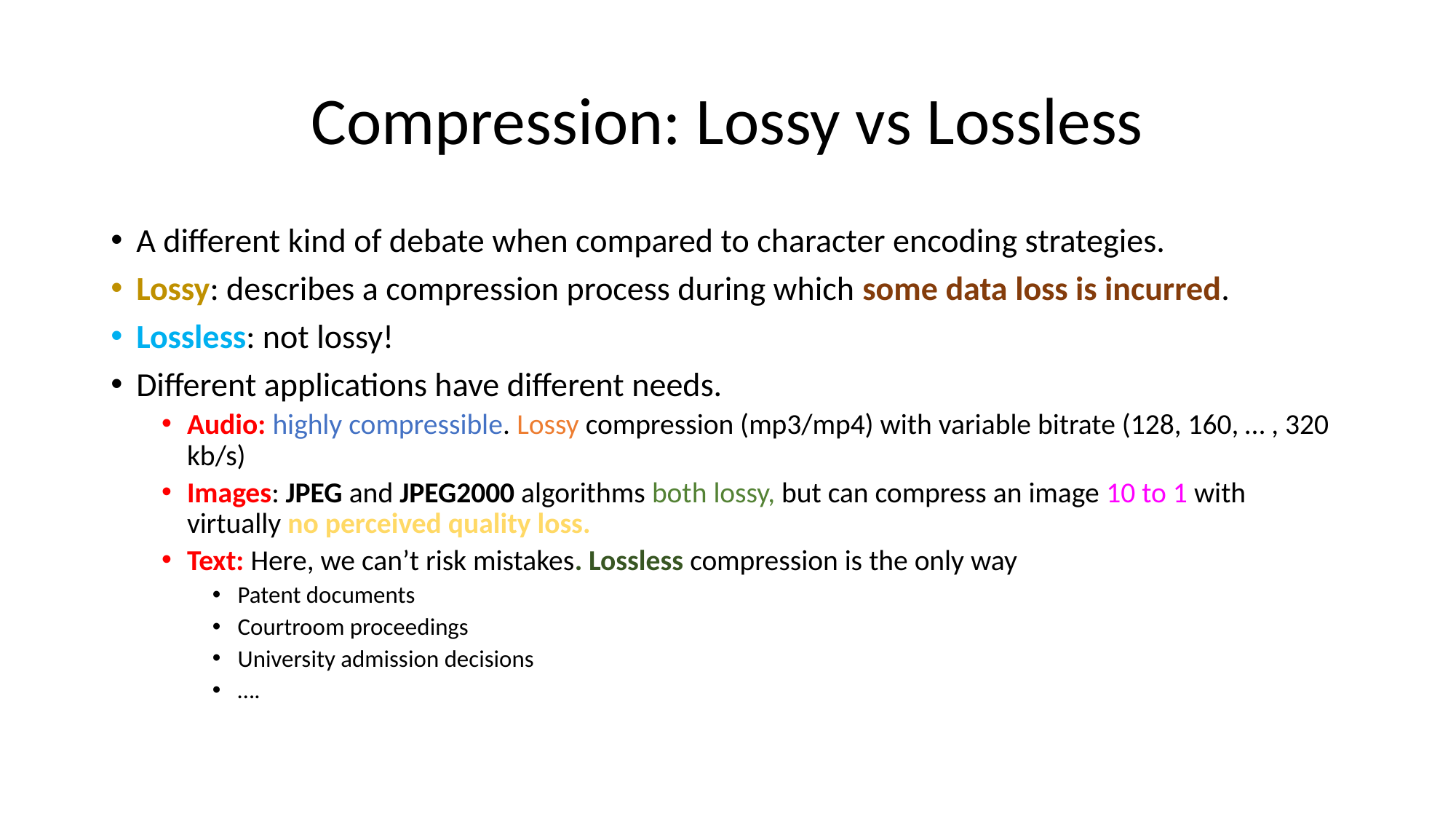

# Compression: Lossy vs Lossless
A different kind of debate when compared to character encoding strategies.
Lossy: describes a compression process during which some data loss is incurred.
Lossless: not lossy!
Different applications have different needs.
Audio: highly compressible. Lossy compression (mp3/mp4) with variable bitrate (128, 160, … , 320 kb/s)
Images: JPEG and JPEG2000 algorithms both lossy, but can compress an image 10 to 1 with virtually no perceived quality loss.
Text: Here, we can’t risk mistakes. Lossless compression is the only way
Patent documents
Courtroom proceedings
University admission decisions
….